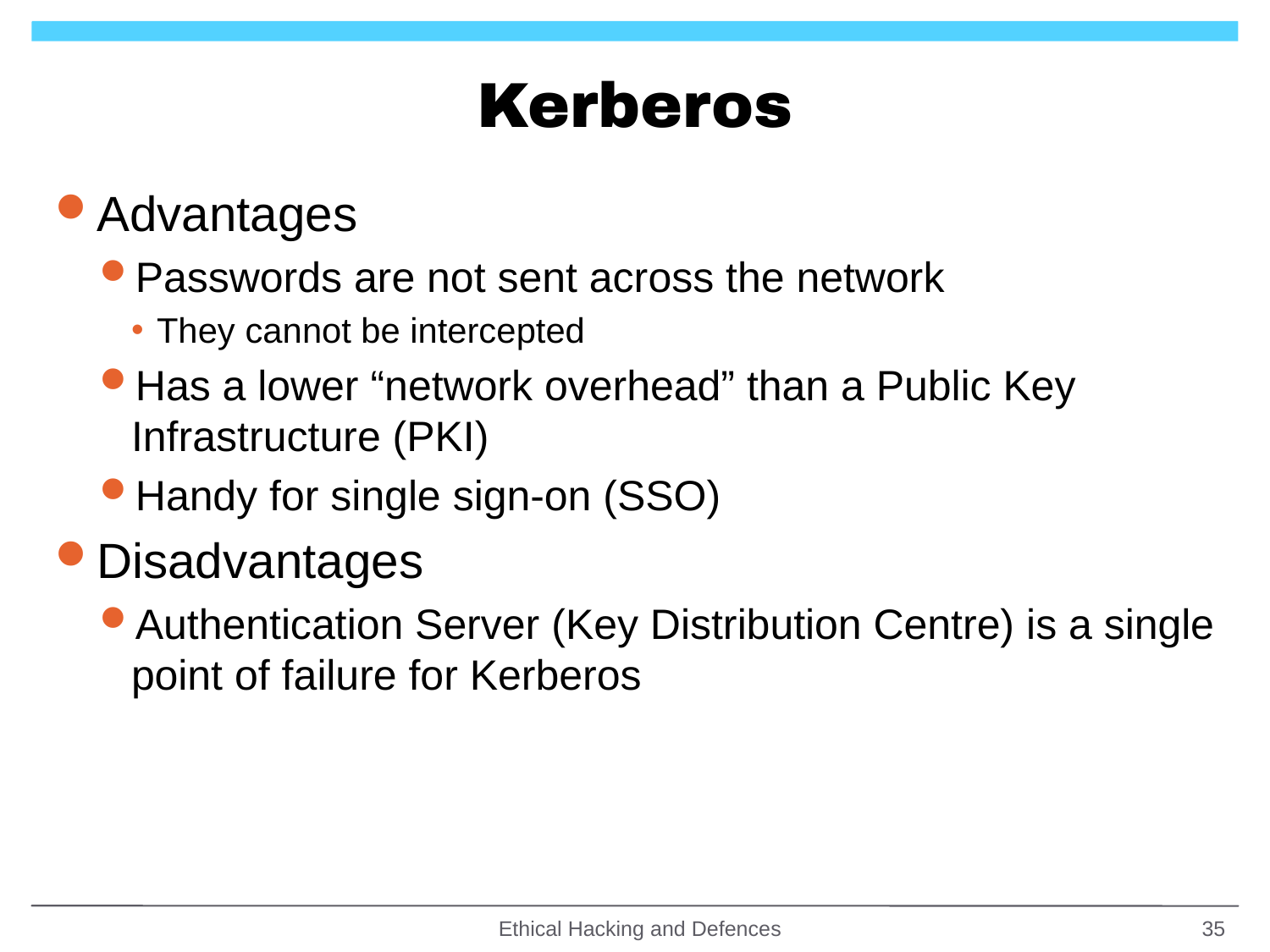

# Kerberos
Advantages
Passwords are not sent across the network
They cannot be intercepted
Has a lower “network overhead” than a Public Key Infrastructure (PKI)
Handy for single sign-on (SSO)
Disadvantages
Authentication Server (Key Distribution Centre) is a single point of failure for Kerberos

Ethical Hacking and Defences
35